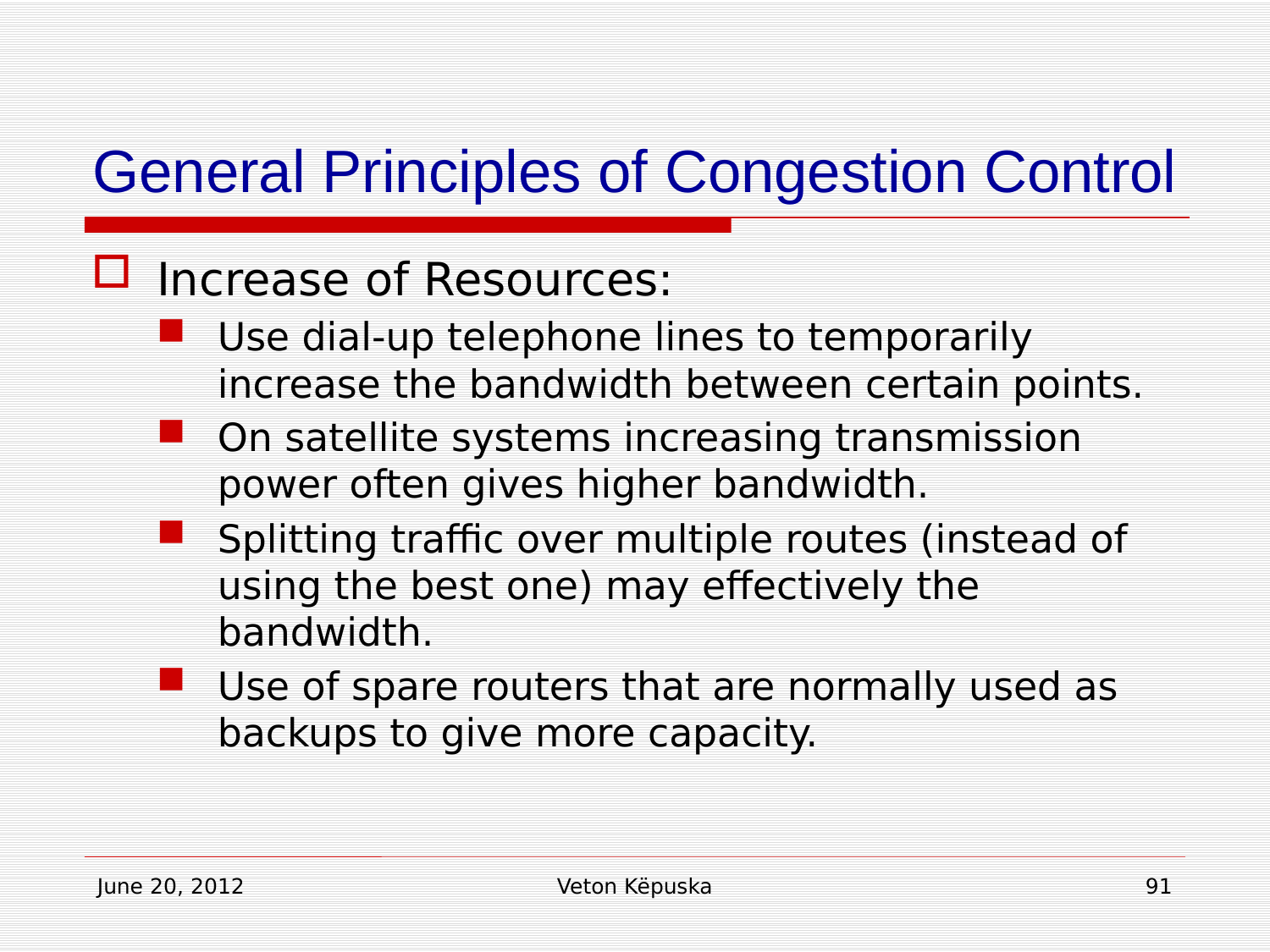

# General Principles of Congestion Control
Increase of Resources:
Use dial-up telephone lines to temporarily increase the bandwidth between certain points.
On satellite systems increasing transmission power often gives higher bandwidth.
Splitting traffic over multiple routes (instead of using the best one) may effectively the bandwidth.
Use of spare routers that are normally used as backups to give more capacity.
June 20, 2012
Veton Këpuska
91